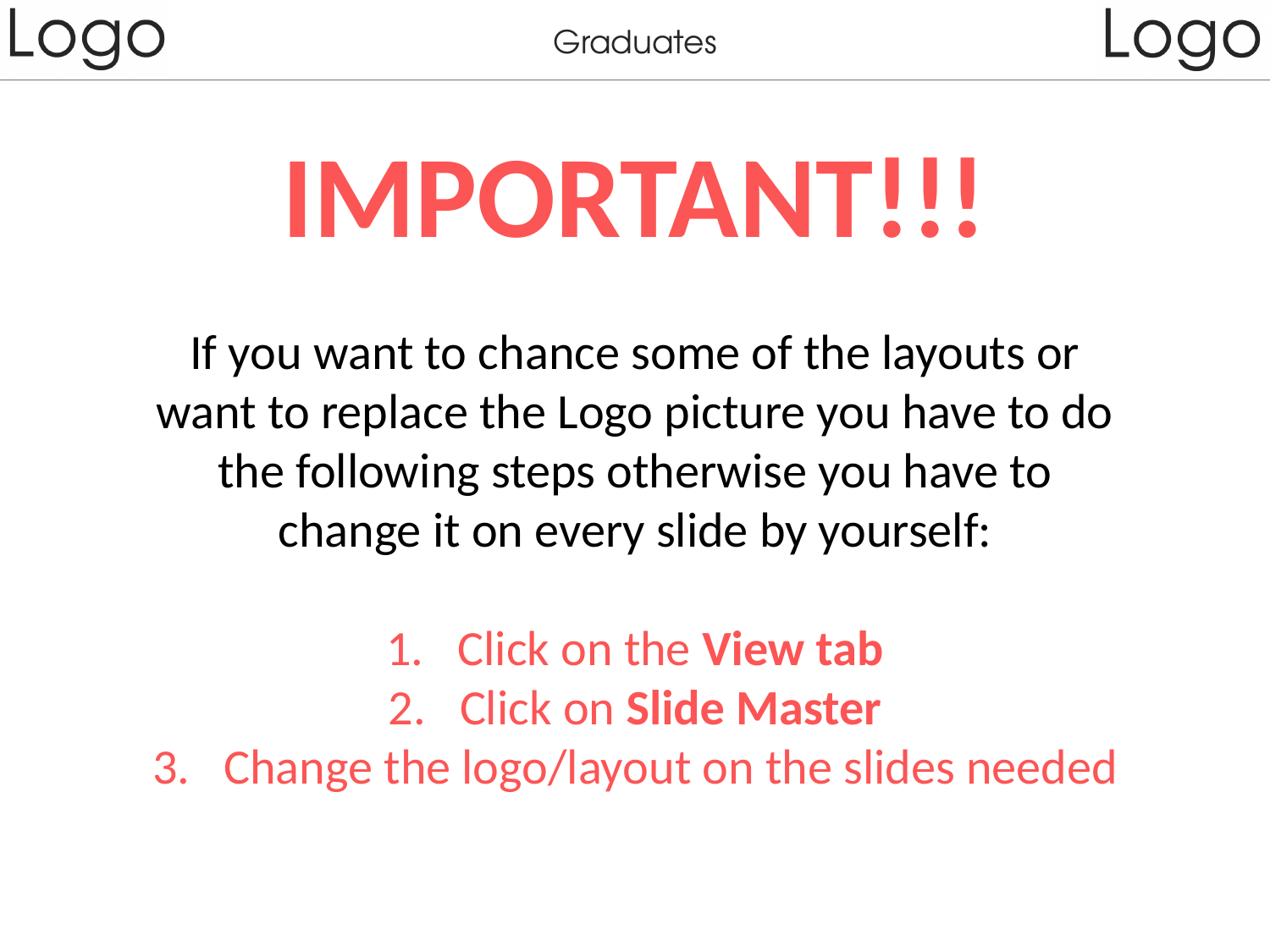

IMPORTANT!!!

If you want to chance some of the layouts or want to replace the Logo picture you have to do the following steps otherwise you have to change it on every slide by yourself:

Click on the View tab
Click on Slide Master
Change the logo/layout on the slides needed